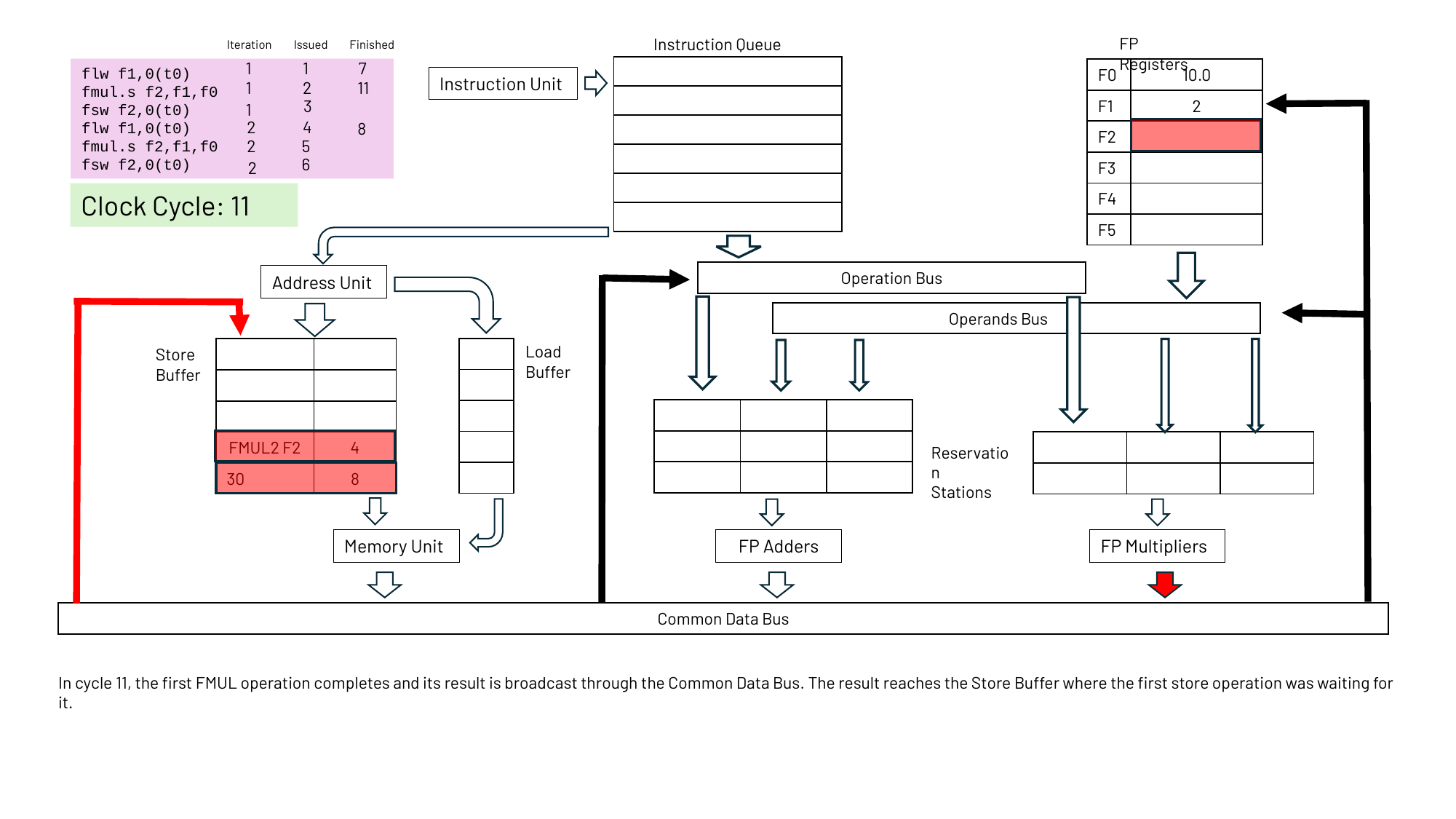

FP Registers
Instruction Queue
Finished
Iteration
Issued
7
1
1
|  |
| --- |
|  |
|  |
|  |
|  |
|  |
flw f1,0(t0)
fmul.s f2,f1,f0
fsw f2,0(t0)
flw f1,0(t0)
fmul.s f2,f1,f0
fsw f2,0(t0)
| F0 | 10.0 |
| --- | --- |
| F1 | 2 |
| F2 |  |
| F3 |  |
| F4 |  |
| F5 |  |
Instruction Unit

11
2
1
3
1

4
2
8

5
2
6
2
Clock Cycle: 11

| Operation Bus |
| --- |
Address Unit

| Operands Bus |
| --- |

Load
Buffer
|  |
| --- |
|  |
|  |
|  |
|  |
Store
Buffer
|  |  |
| --- | --- |
|  |  |
|  |  |
| FMUL2 F2 | 4 |
| 30 | 8 |

|  |  |  |
| --- | --- | --- |
|  |  |  |
|  |  |  |

|  |  |  |
| --- | --- | --- |
|  |  |  |
Reservation
Stations

Memory Unit
FP Adders
FP Multipliers

| Common Data Bus |
| --- |
In cycle 11, the first FMUL operation completes and its result is broadcast through the Common Data Bus. The result reaches the Store Buffer where the first store operation was waiting for it.